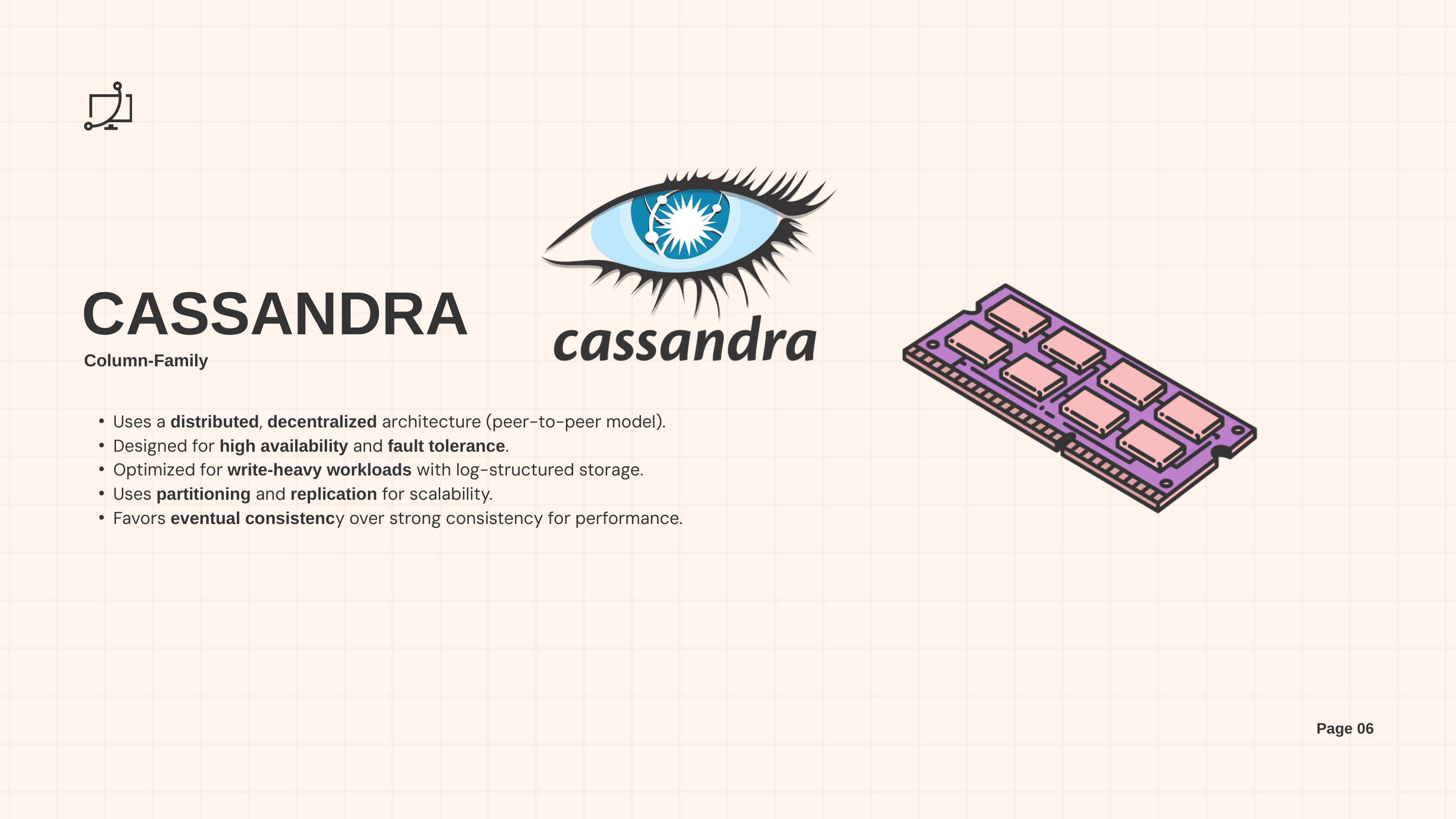

CASSANDRA

Column-Family
Uses a distributed, decentralized architecture (peer-to-peer model).
Designed for high availability and fault tolerance.
Optimized for write-heavy workloads with log-structured storage.
Uses partitioning and replication for scalability.
Favors eventual consistency over strong consistency for performance.
Page 06